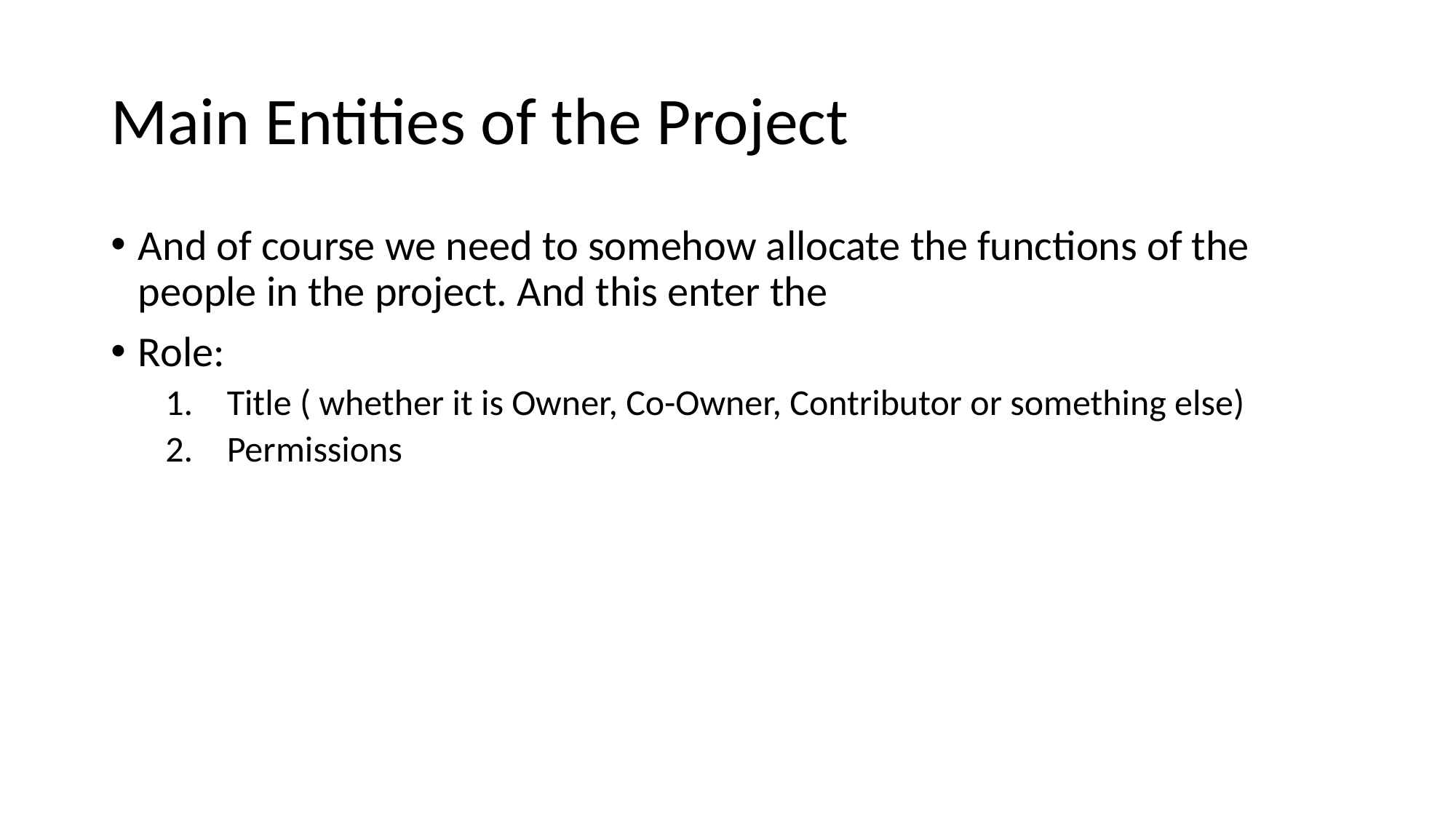

# Main Entities of the Project
And of course we need to somehow allocate the functions of the people in the project. And this enter the
Role:
Title ( whether it is Owner, Co-Owner, Contributor or something else)
Permissions